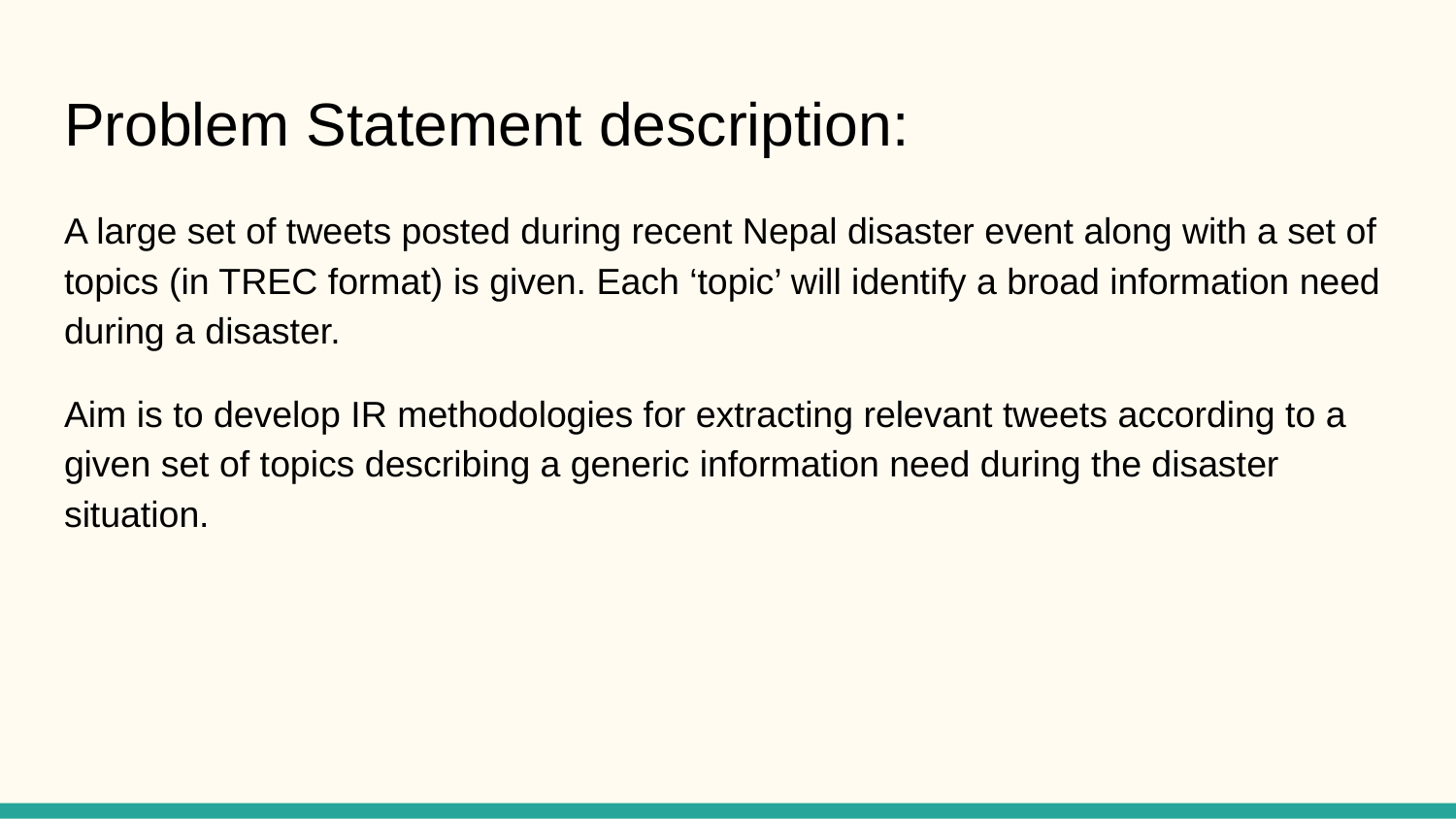

# Problem Statement description:
A large set of tweets posted during recent Nepal disaster event along with a set of topics (in TREC format) is given. Each ‘topic’ will identify a broad information need during a disaster.
Aim is to develop IR methodologies for extracting relevant tweets according to a given set of topics describing a generic information need during the disaster situation.